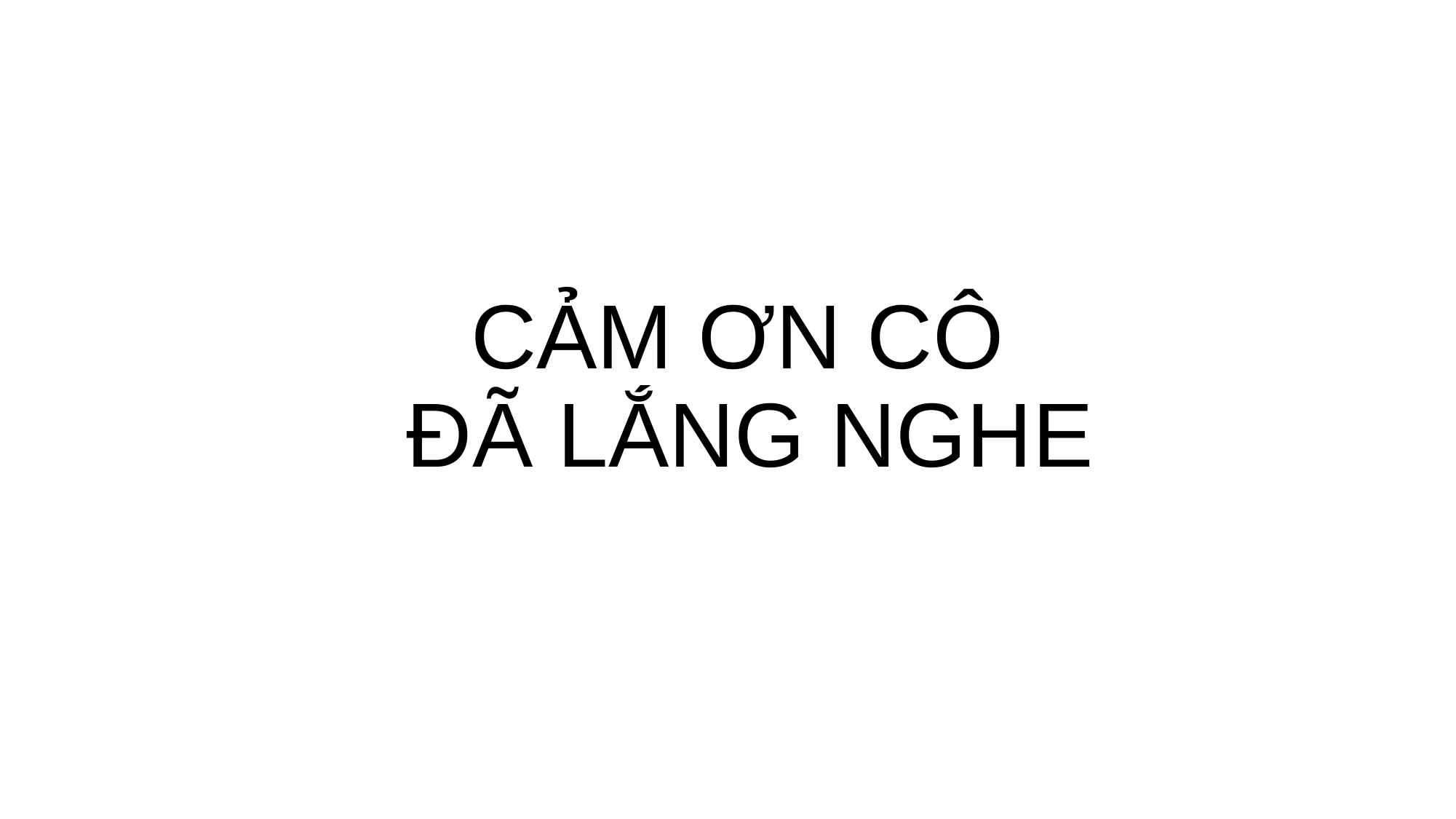

# CẢM ƠN CÔ ĐÃ LẮNG NGHE